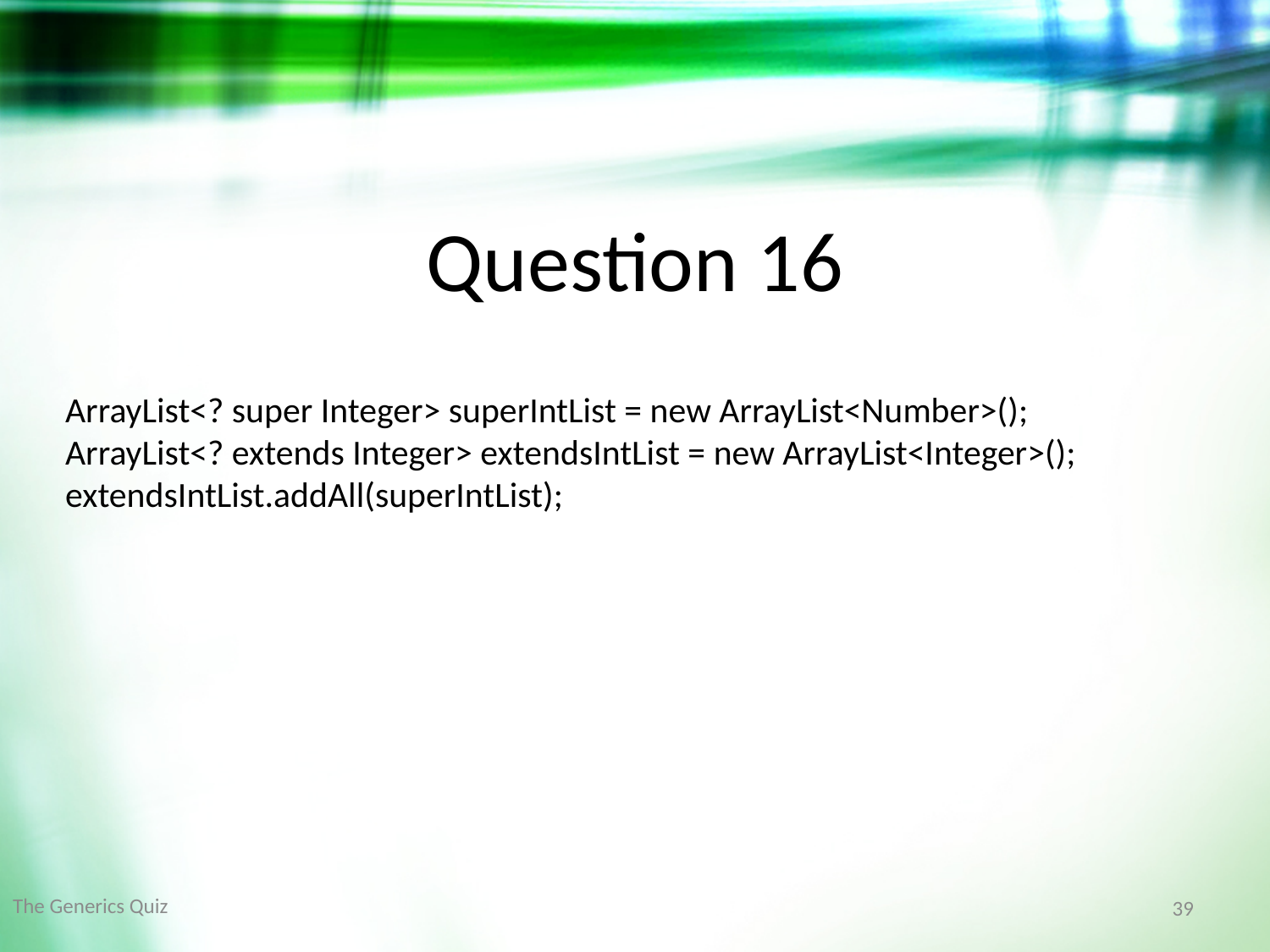

Question 16
ArrayList<? super Integer> superIntList = new ArrayList<Number>();
ArrayList<? extends Integer> extendsIntList = new ArrayList<Integer>(); extendsIntList.addAll(superIntList);
The Generics Quiz
39